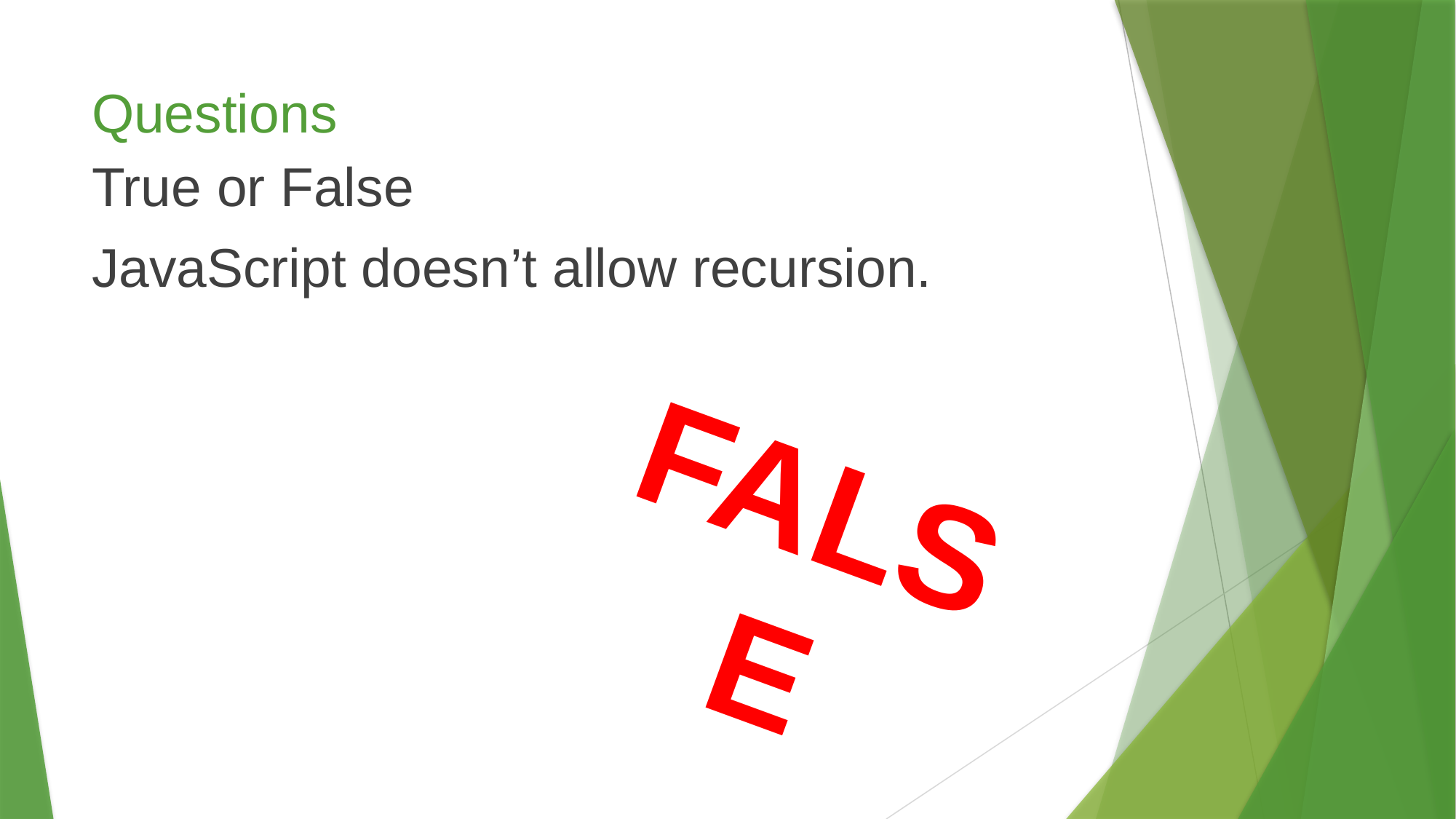

# Questions
True or False
JavaScript doesn’t allow recursion.
FALSE